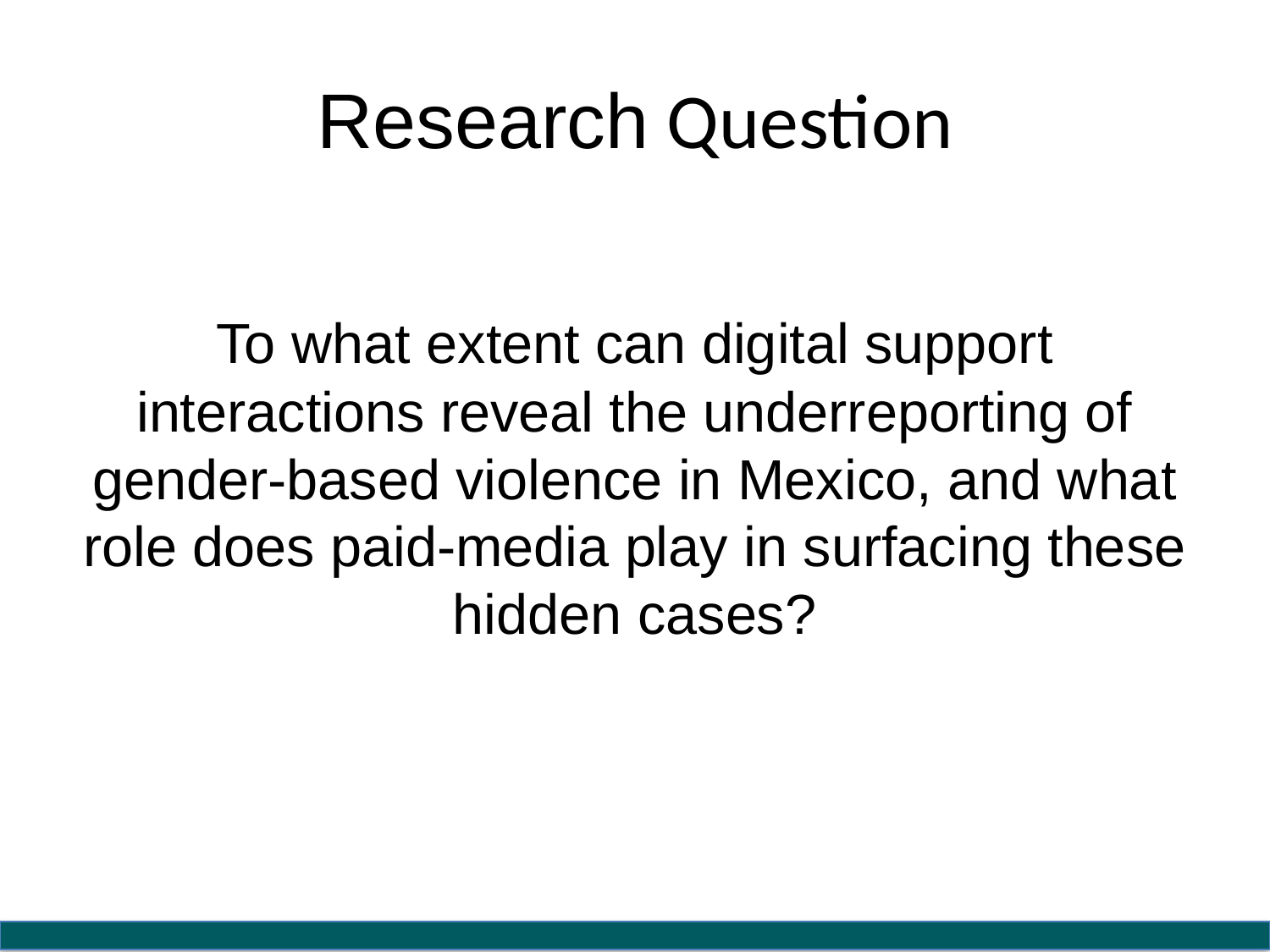

# Research Question

To what extent can digital support interactions reveal the underreporting of gender-based violence in Mexico, and what role does paid-media play in surfacing these hidden cases?